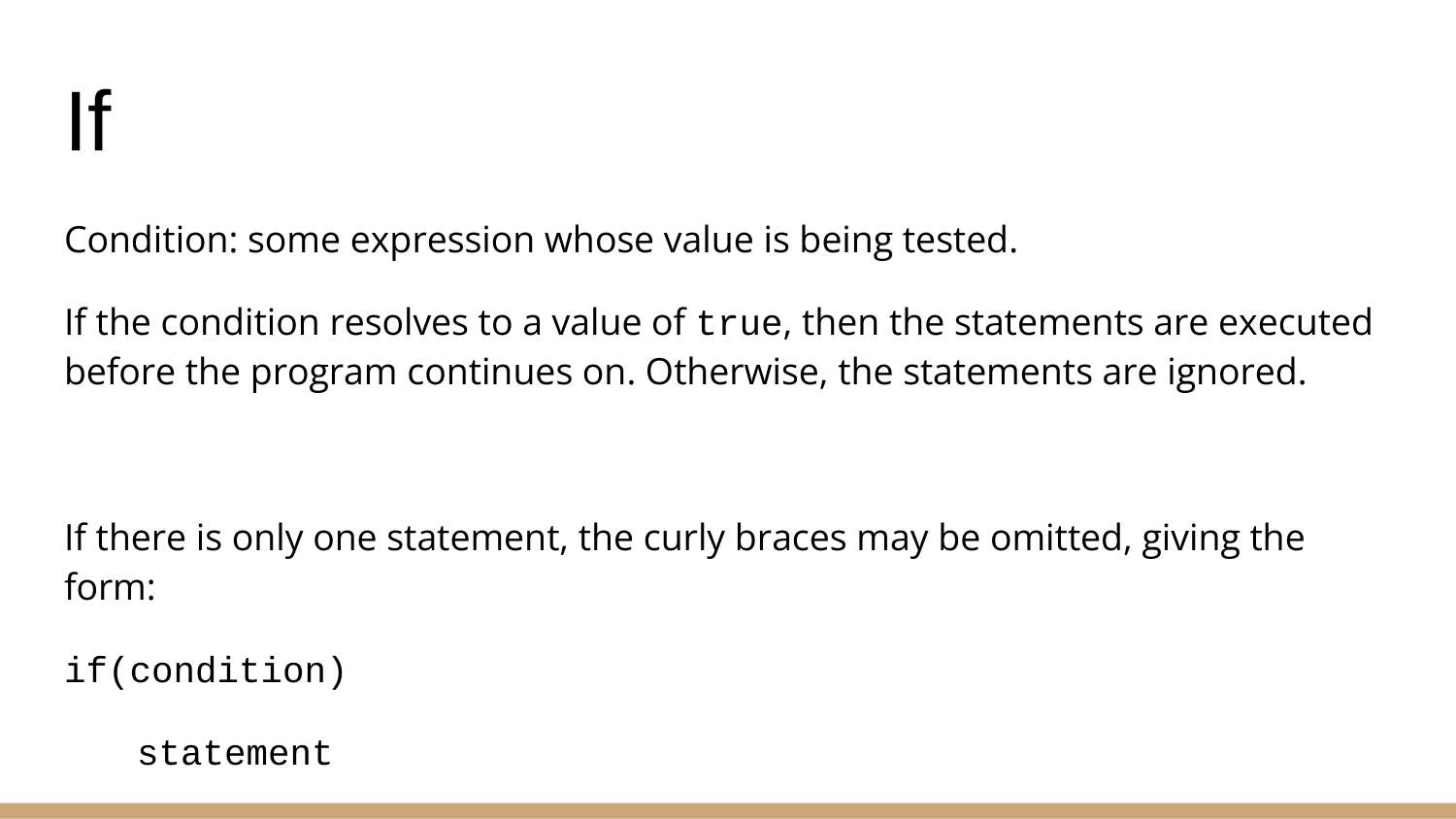

# If
Condition: some expression whose value is being tested.
If the condition resolves to a value of true, then the statements are executed before the program continues on. Otherwise, the statements are ignored.

If there is only one statement, the curly braces may be omitted, giving the form:
if(condition)
statement